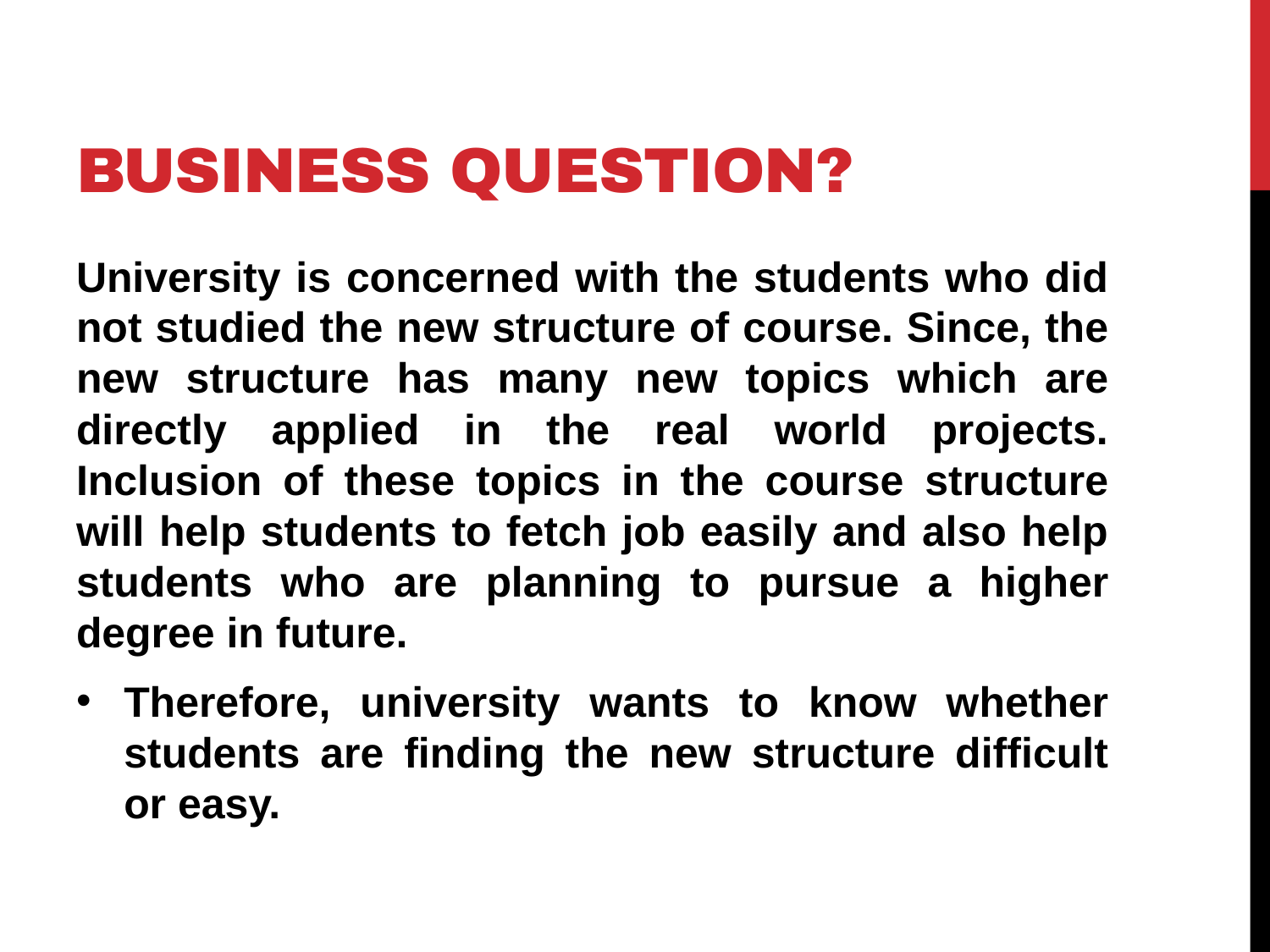

# Business Question?
University is concerned with the students who did not studied the new structure of course. Since, the new structure has many new topics which are directly applied in the real world projects. Inclusion of these topics in the course structure will help students to fetch job easily and also help students who are planning to pursue a higher degree in future.
Therefore, university wants to know whether students are finding the new structure difficult or easy.